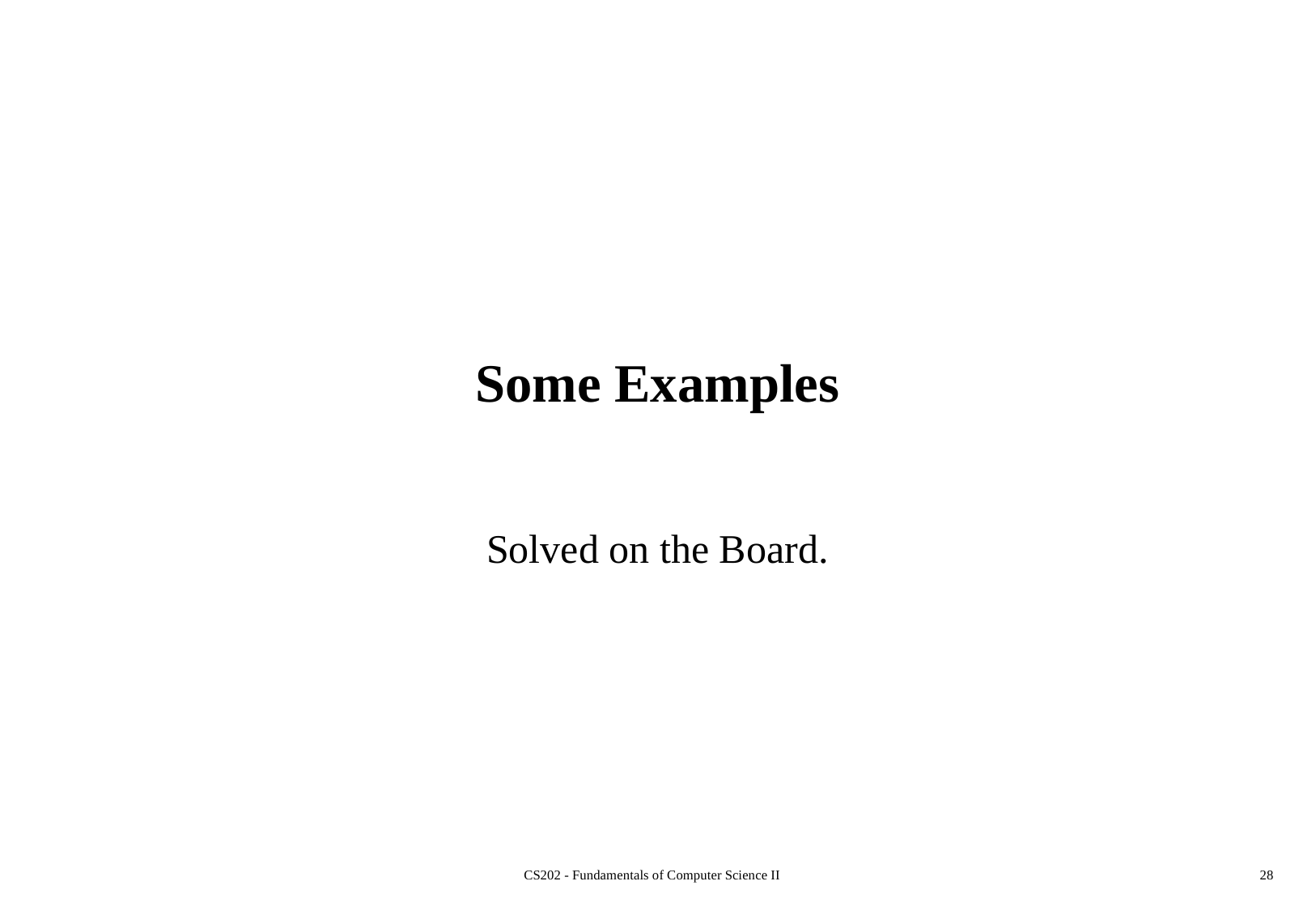

# Some Examples
Solved on the Board.
CS202 - Fundamentals of Computer Science II
28